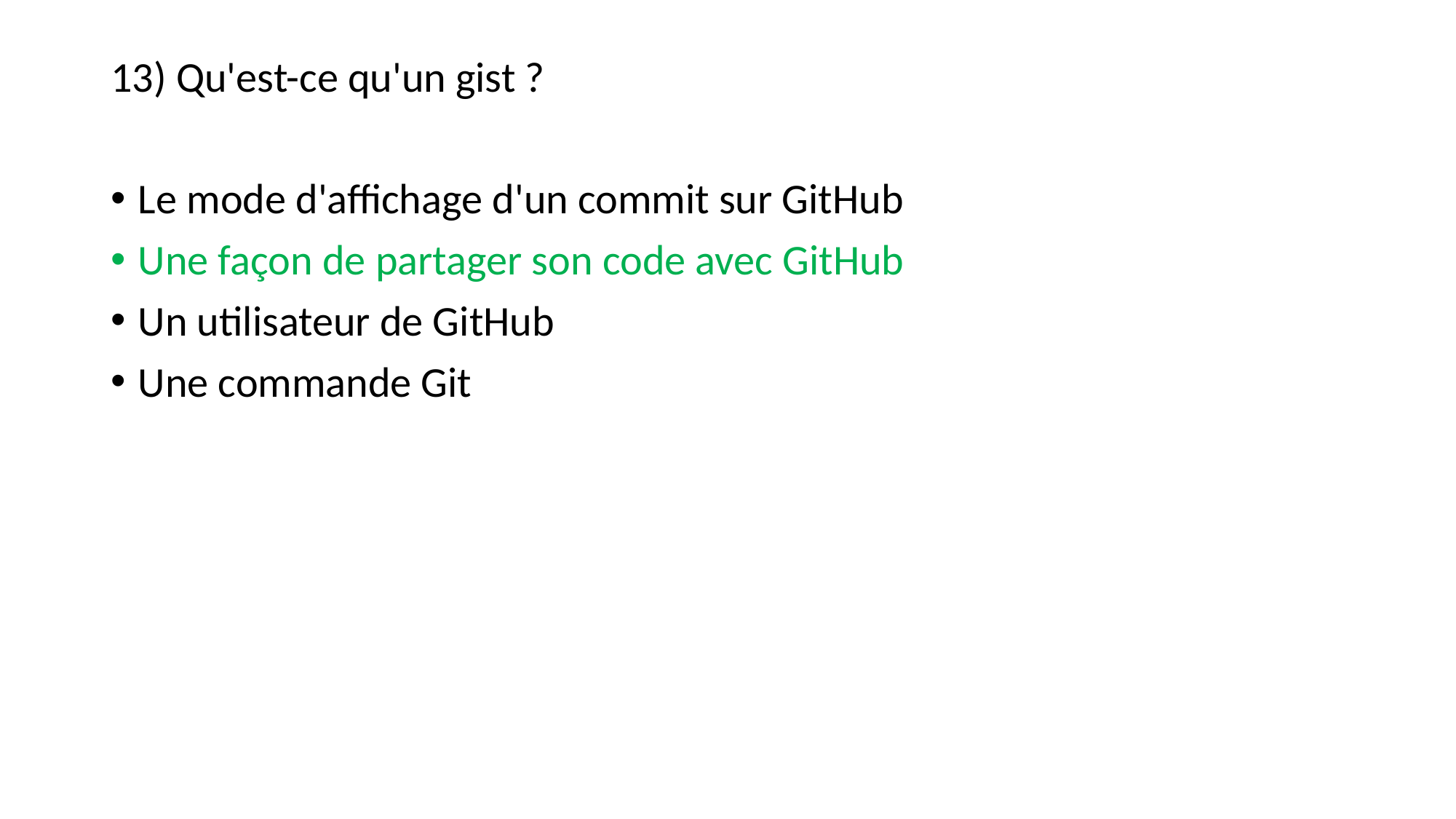

13) Qu'est-ce qu'un gist ?

Le mode d'affichage d'un commit sur GitHub
Une façon de partager son code avec GitHub
Un utilisateur de GitHub
Une commande Git